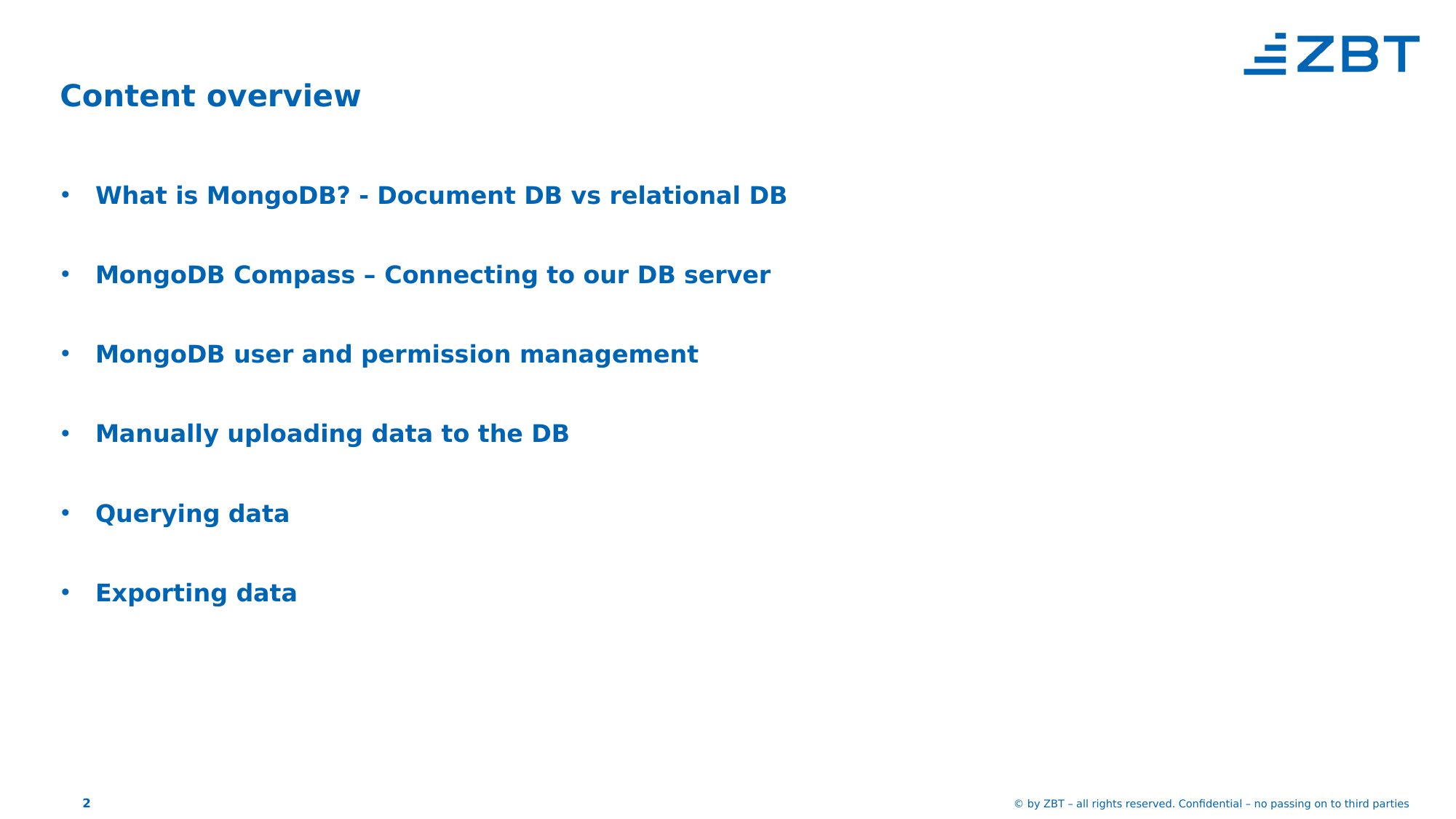

# Content overview
What is MongoDB? - Document DB vs relational DB

MongoDB Compass – Connecting to our DB server

MongoDB user and permission management

Manually uploading data to the DB

Querying data

Exporting data